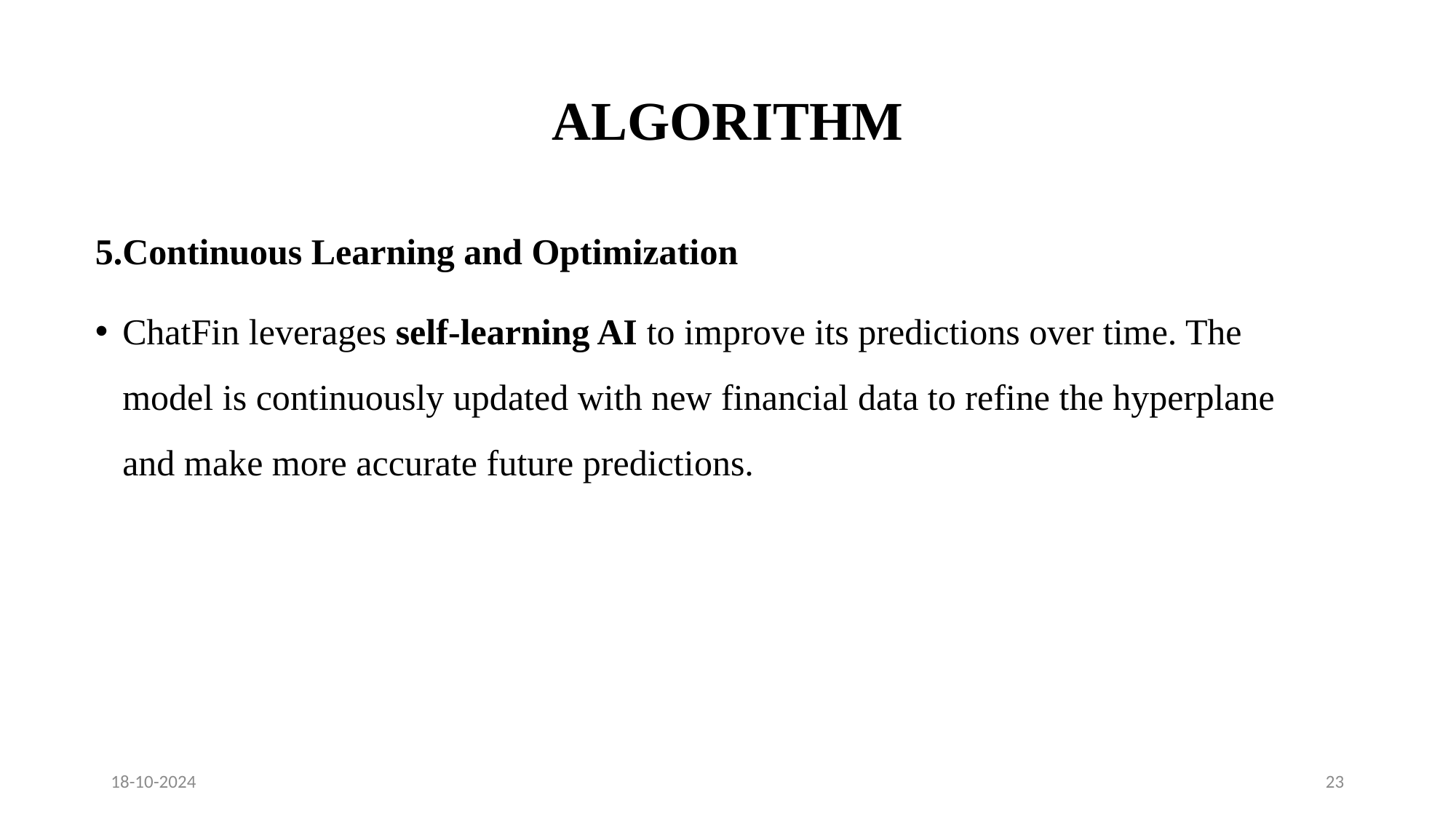

# ALGORITHM
5.Continuous Learning and Optimization
ChatFin leverages self-learning AI to improve its predictions over time. The model is continuously updated with new financial data to refine the hyperplane and make more accurate future predictions.

18-10-2024
23